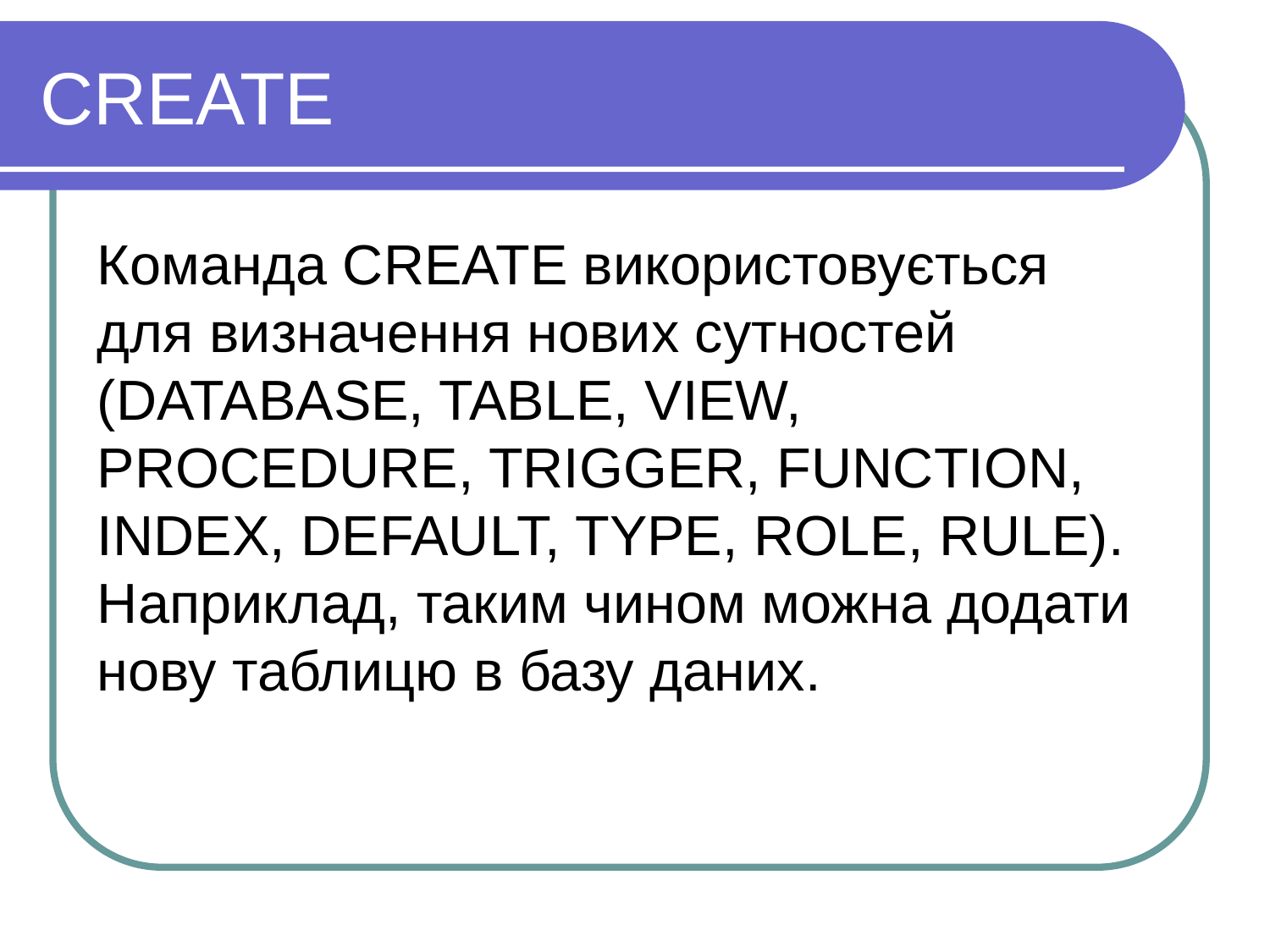

CREATE
Команда CREATE використовується  для визначення нових сутностей (DATABASE, TABLE, VIEW, PROCEDURE, TRIGGER, FUNCTION, INDEX, DEFAULT, TYPE, ROLE, RULE). Наприклад, таким чином можна додати нову таблицю в базу даних.